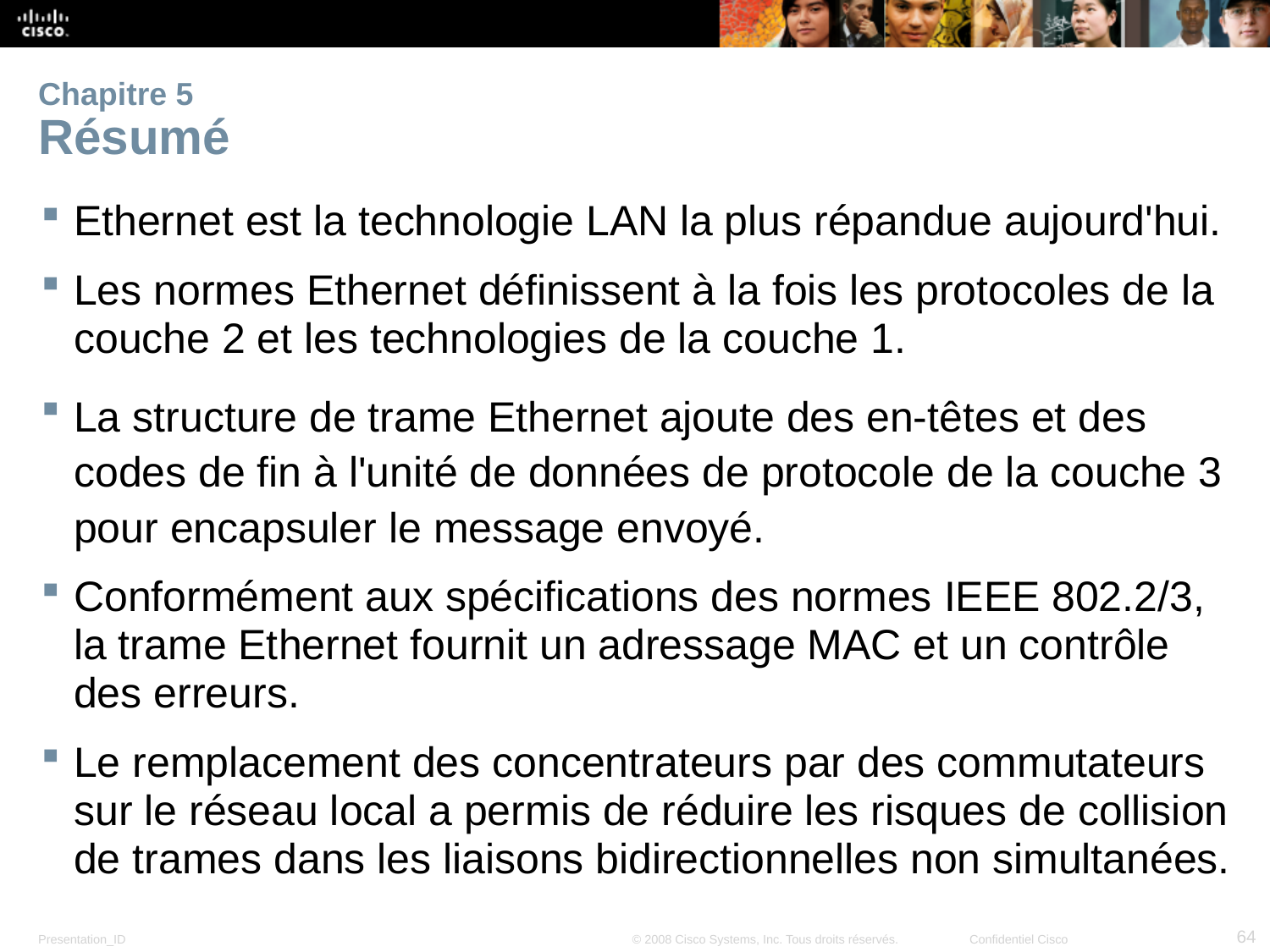

# Chapitre 5 Résumé
Ethernet est la technologie LAN la plus répandue aujourd'hui.
Les normes Ethernet définissent à la fois les protocoles de la couche 2 et les technologies de la couche 1.
La structure de trame Ethernet ajoute des en-têtes et des codes de fin à l'unité de données de protocole de la couche 3 pour encapsuler le message envoyé.
Conformément aux spécifications des normes IEEE 802.2/3, la trame Ethernet fournit un adressage MAC et un contrôle des erreurs.
Le remplacement des concentrateurs par des commutateurs sur le réseau local a permis de réduire les risques de collision de trames dans les liaisons bidirectionnelles non simultanées.